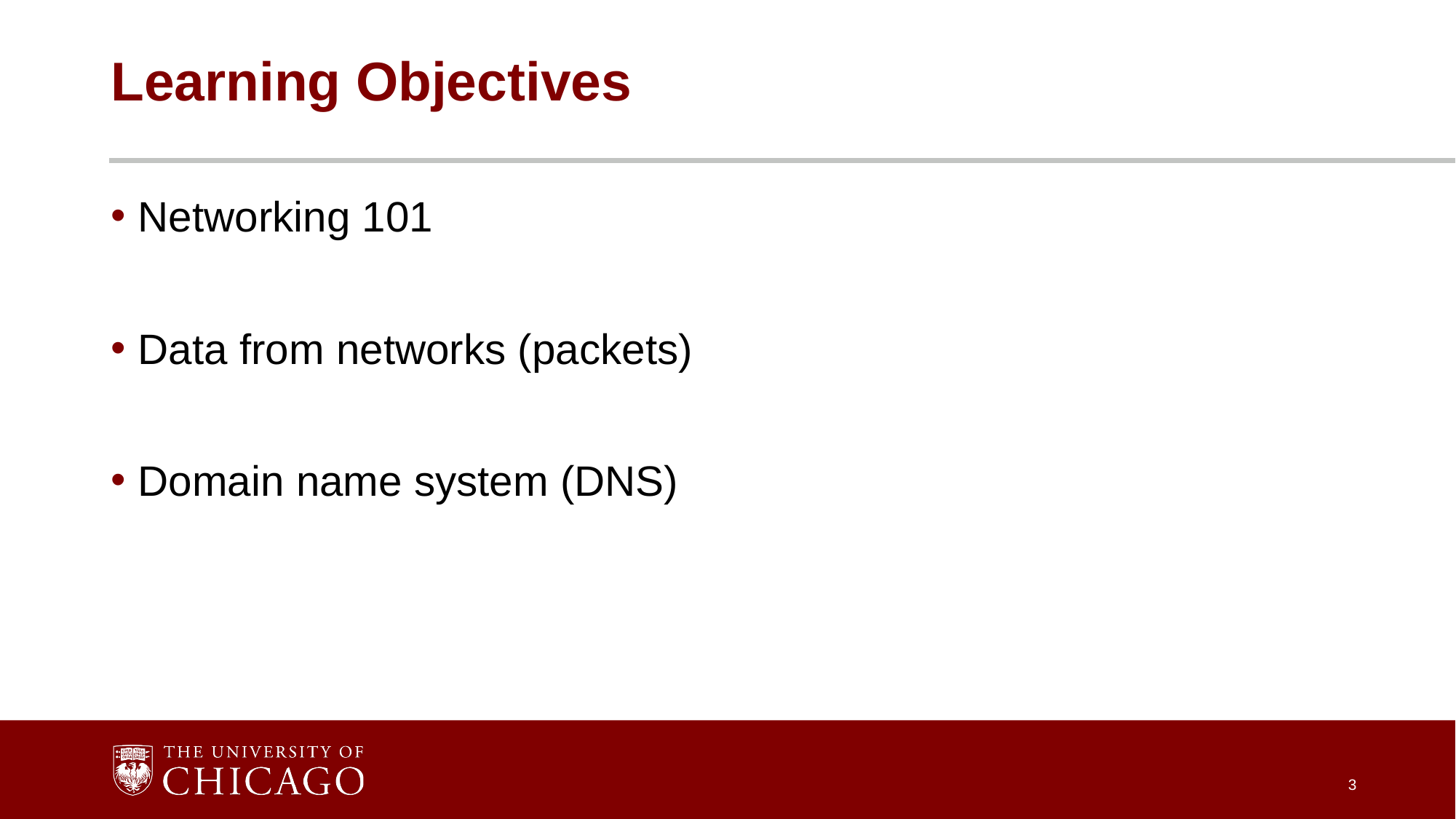

# Learning Objectives
Networking 101

Data from networks (packets)

Domain name system (DNS)
3